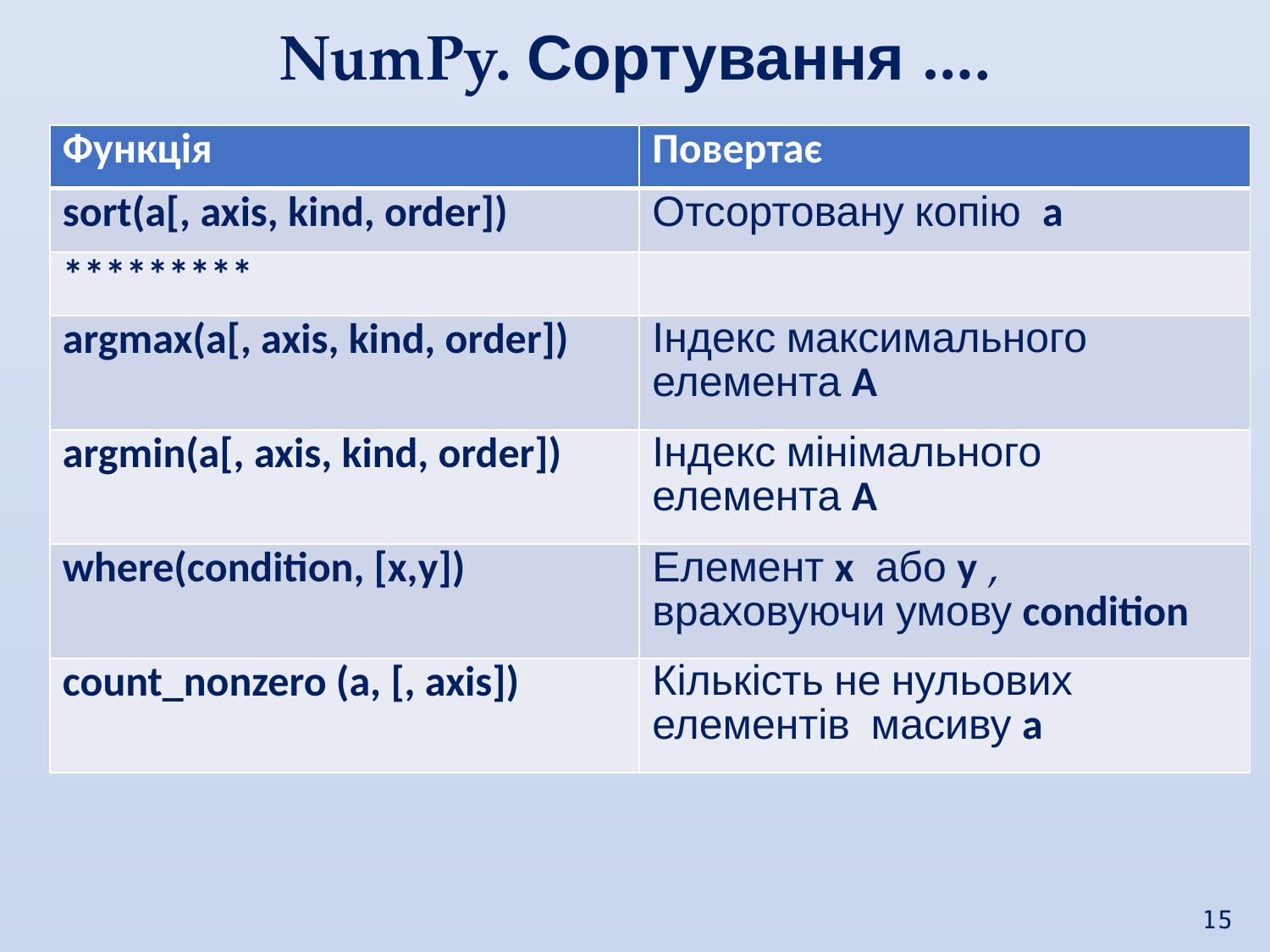

NumPy. Сортування ….
| Функція | Повертає |
| --- | --- |
| sort(a[, axis, kind, order]) | Отсортовану копію a |
| \*\*\*\*\*\*\*\*\* |  |
| argmax(a[, axis, kind, order]) | Індекс максимального елемента A |
| argmin(a[, axis, kind, order]) | Індекс мінімального елемента A |
| where(condition, [x,y]) | Елемент x або y , враховуючи умову condition |
| count\_nonzero (a, [, axis]) | Кількість не нульових елементів масиву a |
15